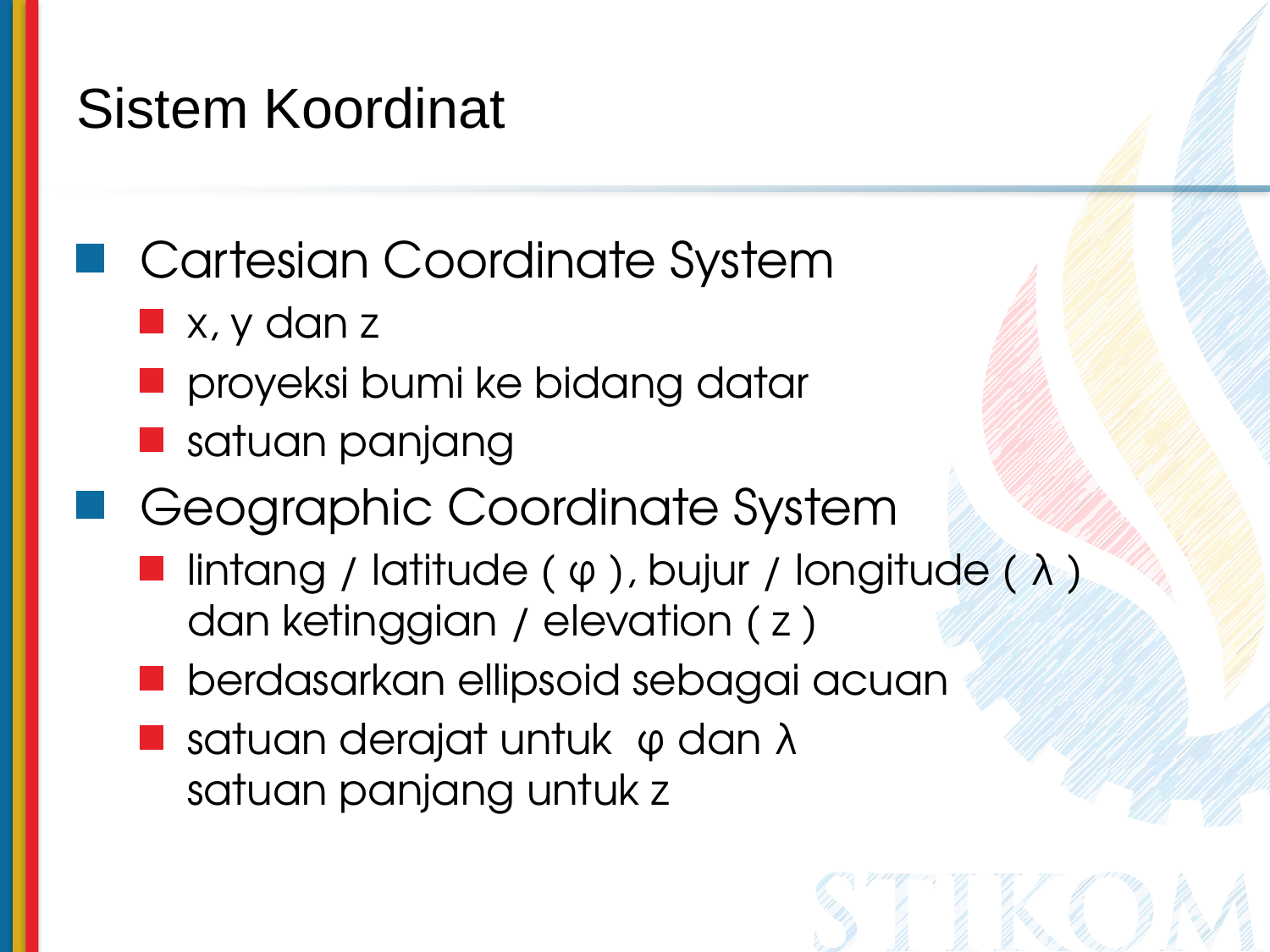

# Sistem Koordinat
Cartesian Coordinate System
x, y dan z
proyeksi bumi ke bidang datar
satuan panjang
Geographic Coordinate System
lintang / latitude ( φ ), bujur / longitude ( λ )
dan ketinggian / elevation ( z )
berdasarkan ellipsoid sebagai acuan
satuan derajat untuk  φ dan λ
satuan panjang untuk z